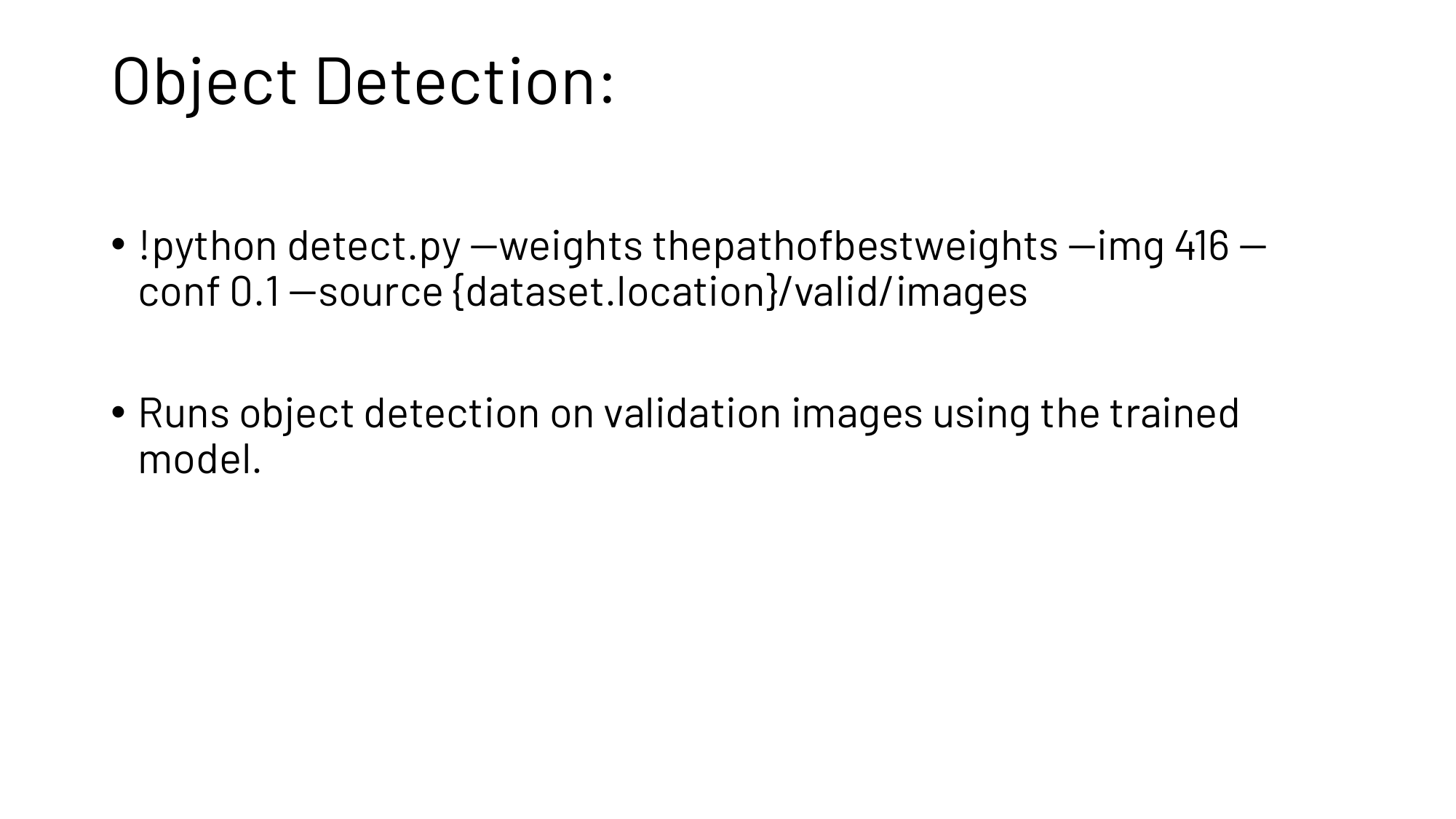

# Object Detection:
!python detect.py --weights thepathofbestweights --img 416 --conf 0.1 --source {dataset.location}/valid/images

Runs object detection on validation images using the trained model.